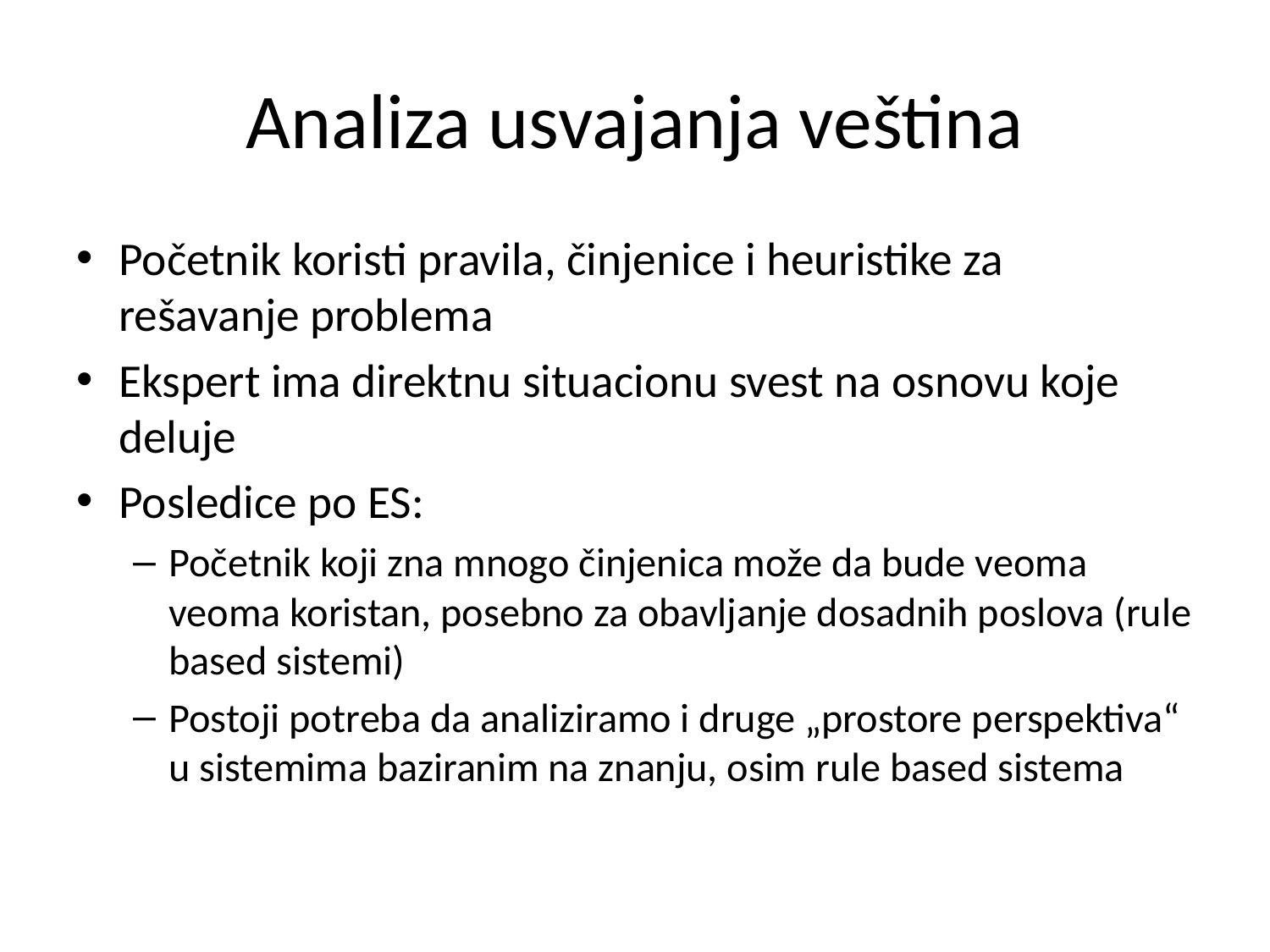

# Analiza usvajanja veština
Početnik koristi pravila, činjenice i heuristike za rešavanje problema
Ekspert ima direktnu situacionu svest na osnovu koje deluje
Posledice po ES:
Početnik koji zna mnogo činjenica može da bude veoma veoma koristan, posebno za obavljanje dosadnih poslova (rule based sistemi)
Postoji potreba da analiziramo i druge „prostore perspektiva“ u sistemima baziranim na znanju, osim rule based sistema